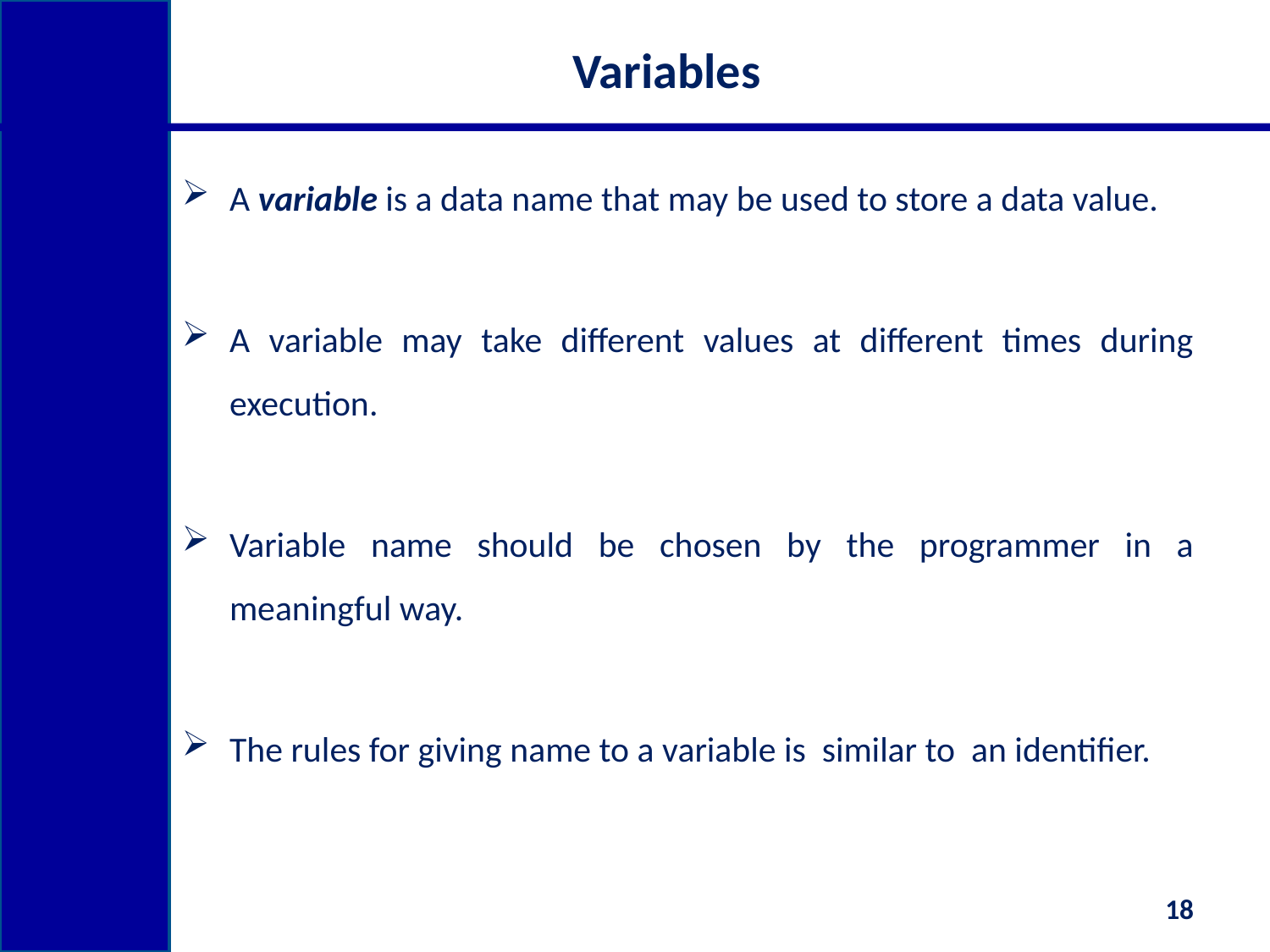

# Variables
A variable is a data name that may be used to store a data value.

A variable may take different values at different times during execution.

Variable name should be chosen by the programmer in a meaningful way.

The rules for giving name to a variable is  similar to  an identifier.
18